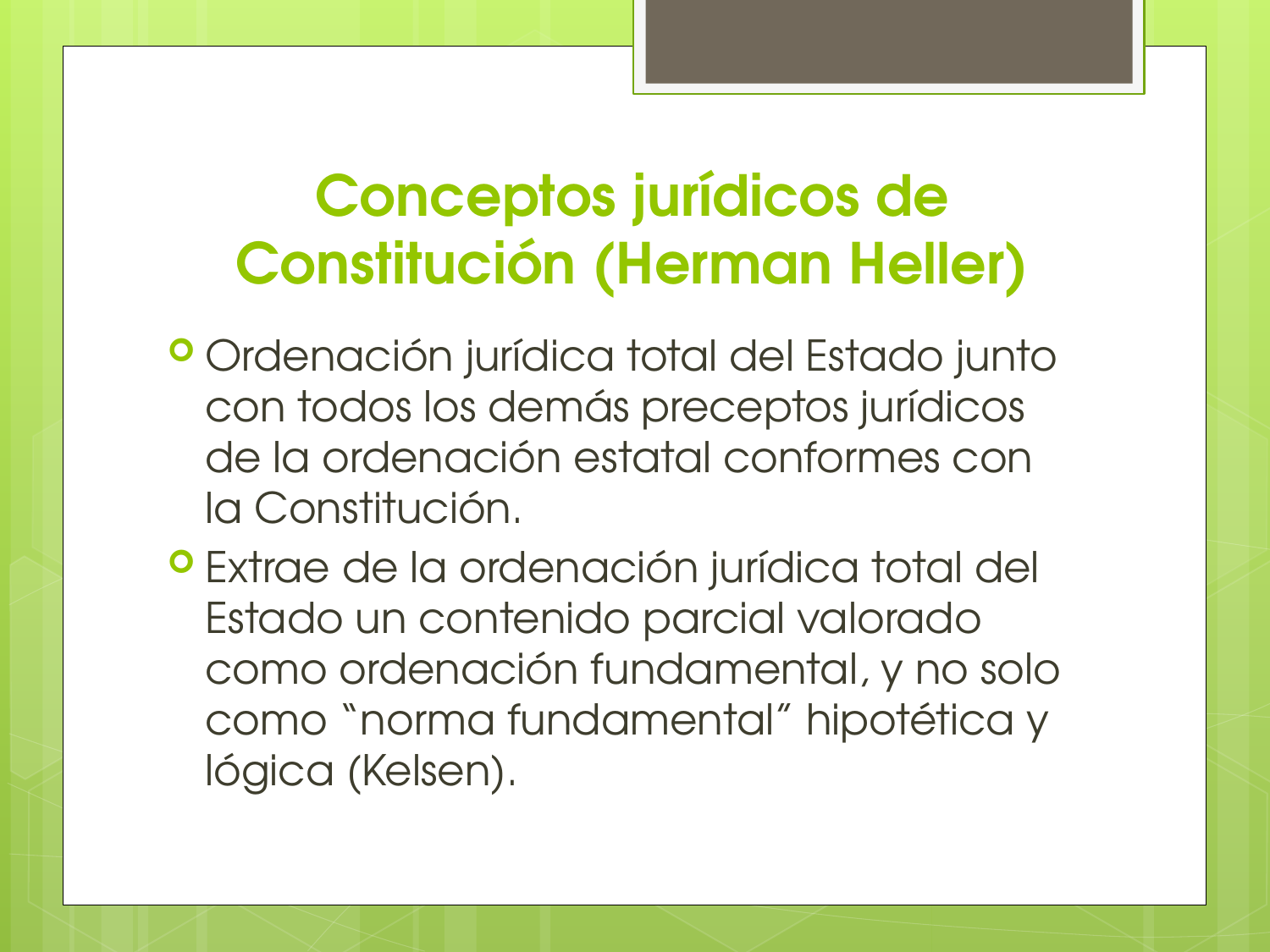

# Conceptos jurídicos de Constitución (Herman Heller)
Ordenación jurídica total del Estado junto con todos los demás preceptos jurídicos de la ordenación estatal conformes con la Constitución.
Extrae de la ordenación jurídica total del Estado un contenido parcial valorado como ordenación fundamental, y no solo como “norma fundamental” hipotética y lógica (Kelsen).